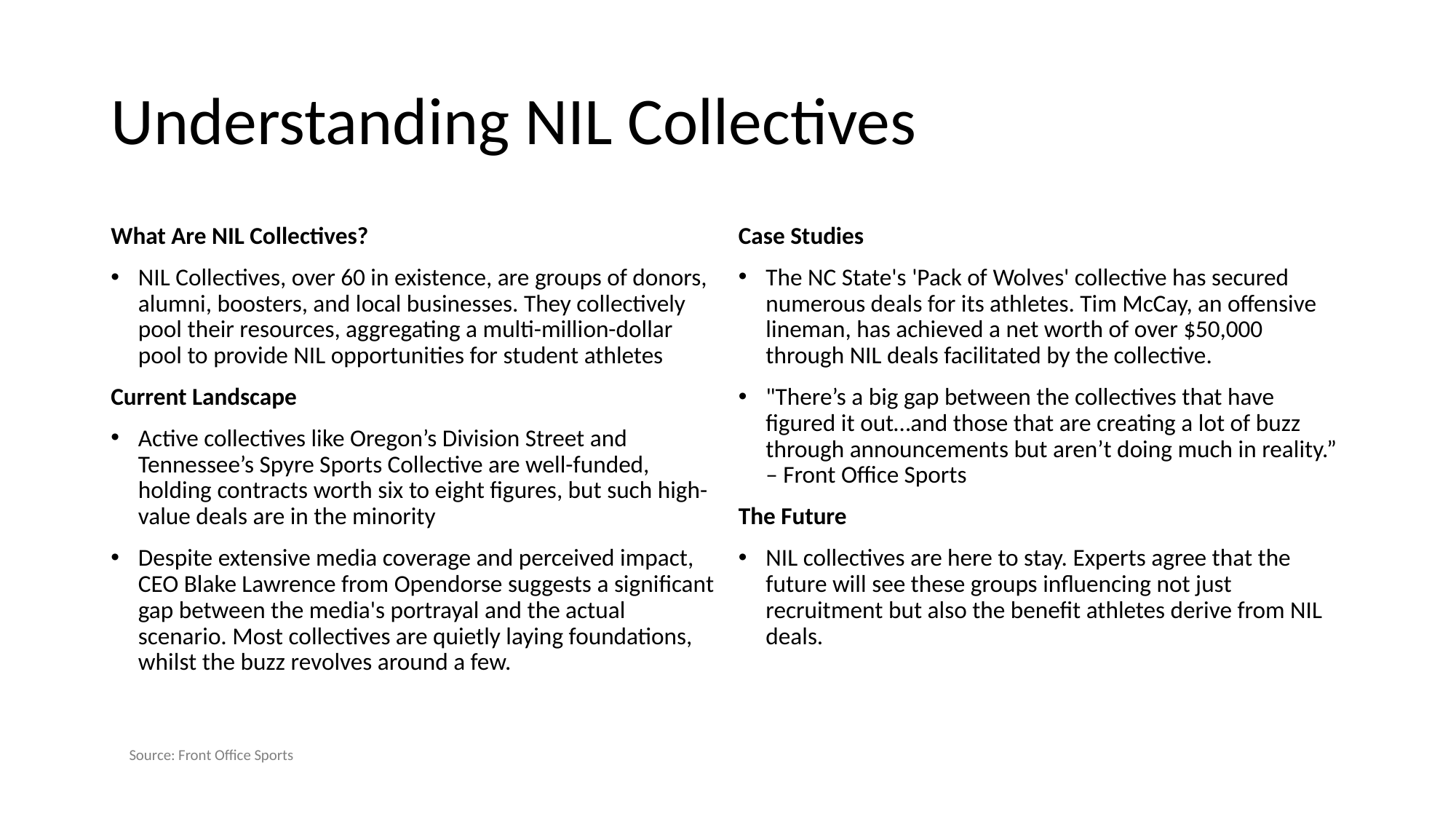

# Understanding NIL Collectives
What Are NIL Collectives?
NIL Collectives, over 60 in existence, are groups of donors, alumni, boosters, and local businesses. They collectively pool their resources, aggregating a multi-million-dollar pool to provide NIL opportunities for student athletes
Current Landscape
Active collectives like Oregon’s Division Street and Tennessee’s Spyre Sports Collective are well-funded, holding contracts worth six to eight figures, but such high-value deals are in the minority
Despite extensive media coverage and perceived impact, CEO Blake Lawrence from Opendorse suggests a significant gap between the media's portrayal and the actual scenario. Most collectives are quietly laying foundations, whilst the buzz revolves around a few.
Case Studies
The NC State's 'Pack of Wolves' collective has secured numerous deals for its athletes. Tim McCay, an offensive lineman, has achieved a net worth of over $50,000 through NIL deals facilitated by the collective.
"There’s a big gap between the collectives that have figured it out…and those that are creating a lot of buzz through announcements but aren’t doing much in reality.” – Front Office Sports
The Future
NIL collectives are here to stay. Experts agree that the future will see these groups influencing not just recruitment but also the benefit athletes derive from NIL deals.
Source: Front Office Sports